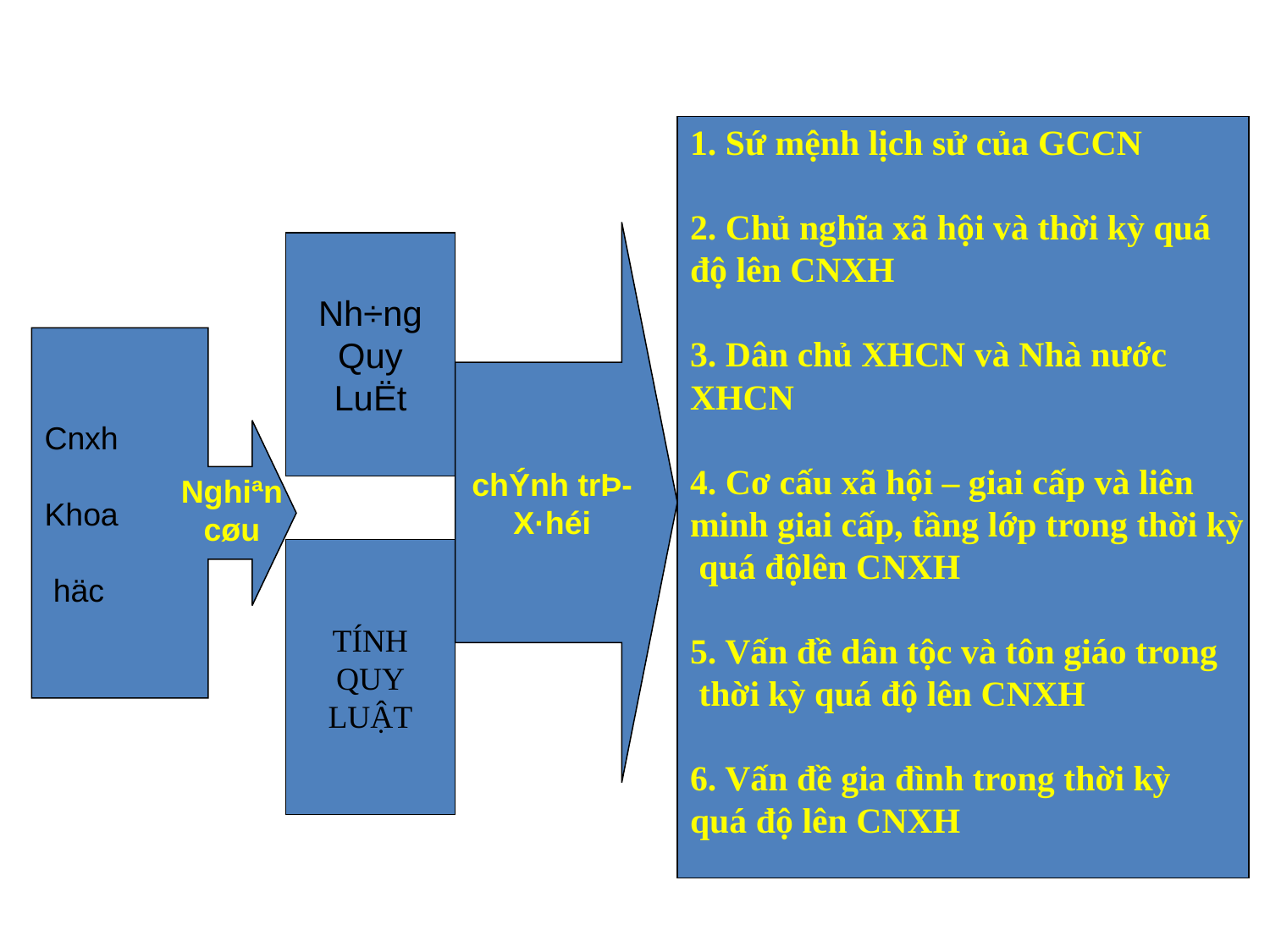

1. Sứ mệnh lịch sử của GCCN

2. Chủ nghĩa xã hội và thời kỳ quá
độ lên CNXH

3. Dân chủ XHCN và Nhà nước
XHCN

4. Cơ cấu xã hội – giai cấp và liên
minh giai cấp, tầng lớp trong thời kỳ
 quá độlên CNXH

5. Vấn đề dân tộc và tôn giáo trong
 thời kỳ quá độ lên CNXH

6. Vấn đề gia đình trong thời kỳ
quá độ lên CNXH

chÝnh trÞ-
X·héi

Nh÷ng
Quy
LuËt
Cnxh

Khoa

 häc
 Nghiªn
 cøu
TÍNH
QUY
LUẬT